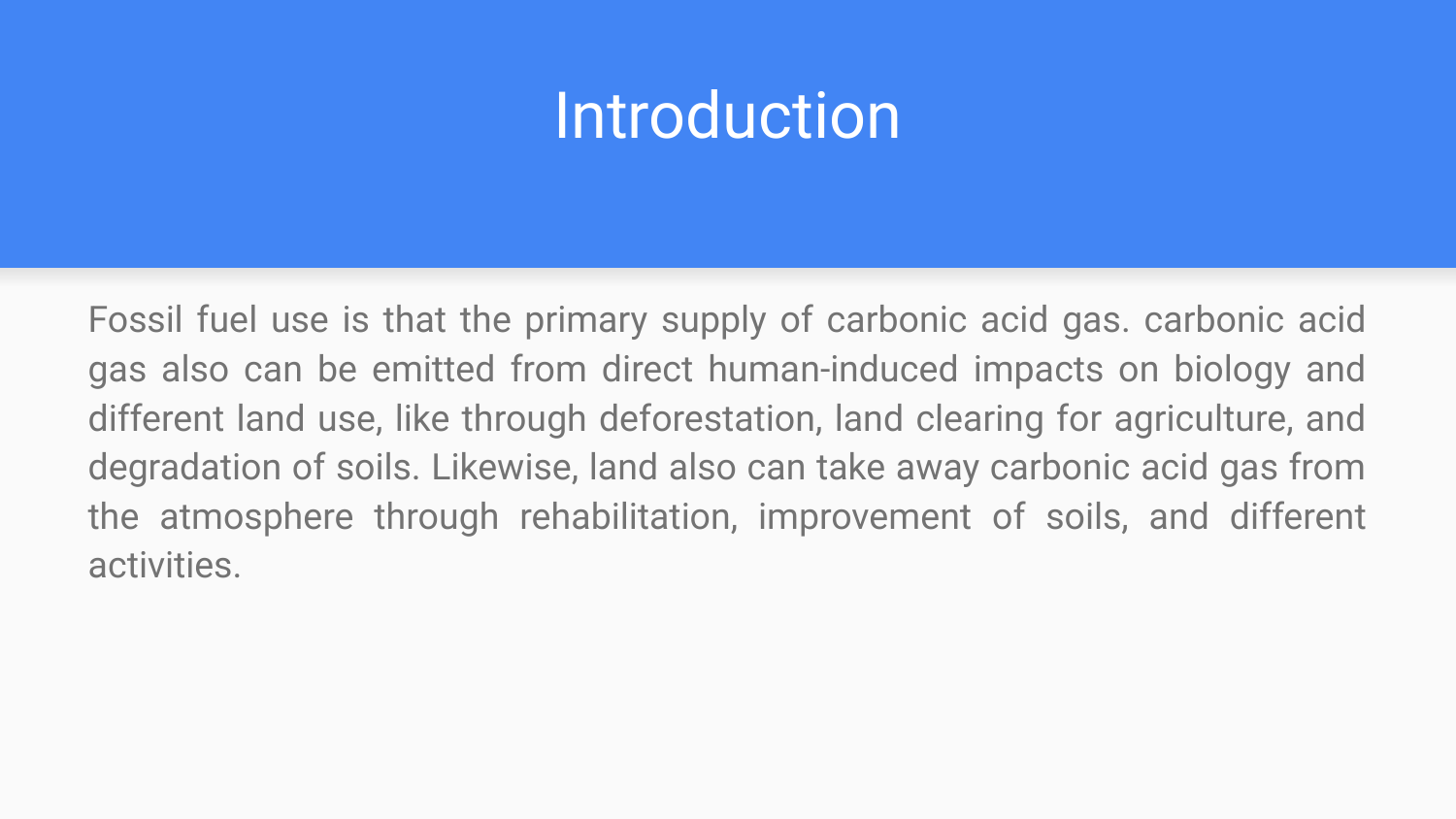

# Introduction
Fossil fuel use is that the primary supply of carbonic acid gas. carbonic acid gas also can be emitted from direct human-induced impacts on biology and different land use, like through deforestation, land clearing for agriculture, and degradation of soils. Likewise, land also can take away carbonic acid gas from the atmosphere through rehabilitation, improvement of soils, and different activities.